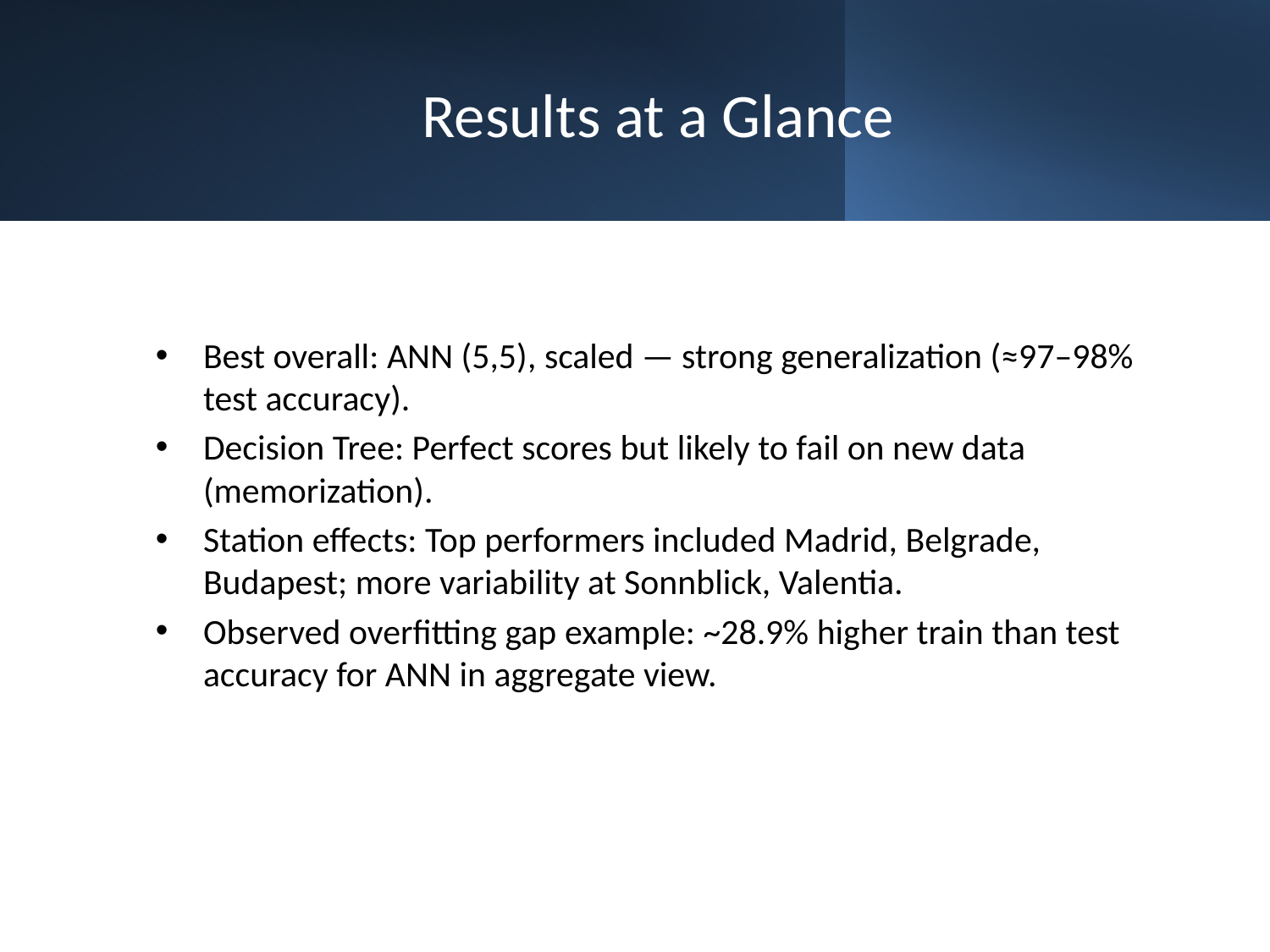

# Results at a Glance
Best overall: ANN (5,5), scaled — strong generalization (≈97–98% test accuracy).
Decision Tree: Perfect scores but likely to fail on new data (memorization).
Station effects: Top performers included Madrid, Belgrade, Budapest; more variability at Sonnblick, Valentia.
Observed overfitting gap example: ~28.9% higher train than test accuracy for ANN in aggregate view.